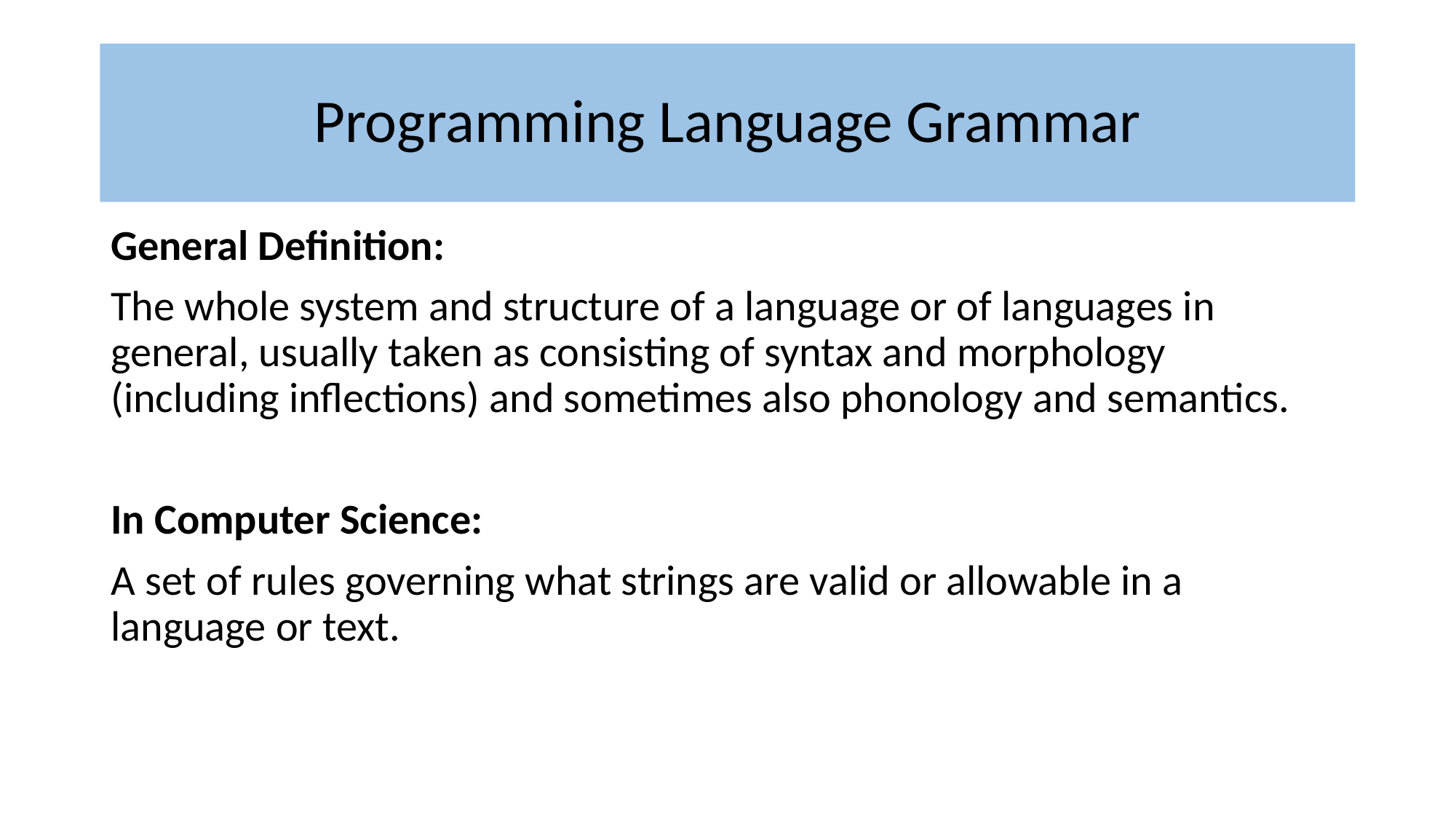

# Programming Language Grammar
General Definition:
The whole system and structure of a language or of languages in general, usually taken as consisting of syntax and morphology (including inflections) and sometimes also phonology and semantics.

In Computer Science:
A set of rules governing what strings are valid or allowable in a language or text.